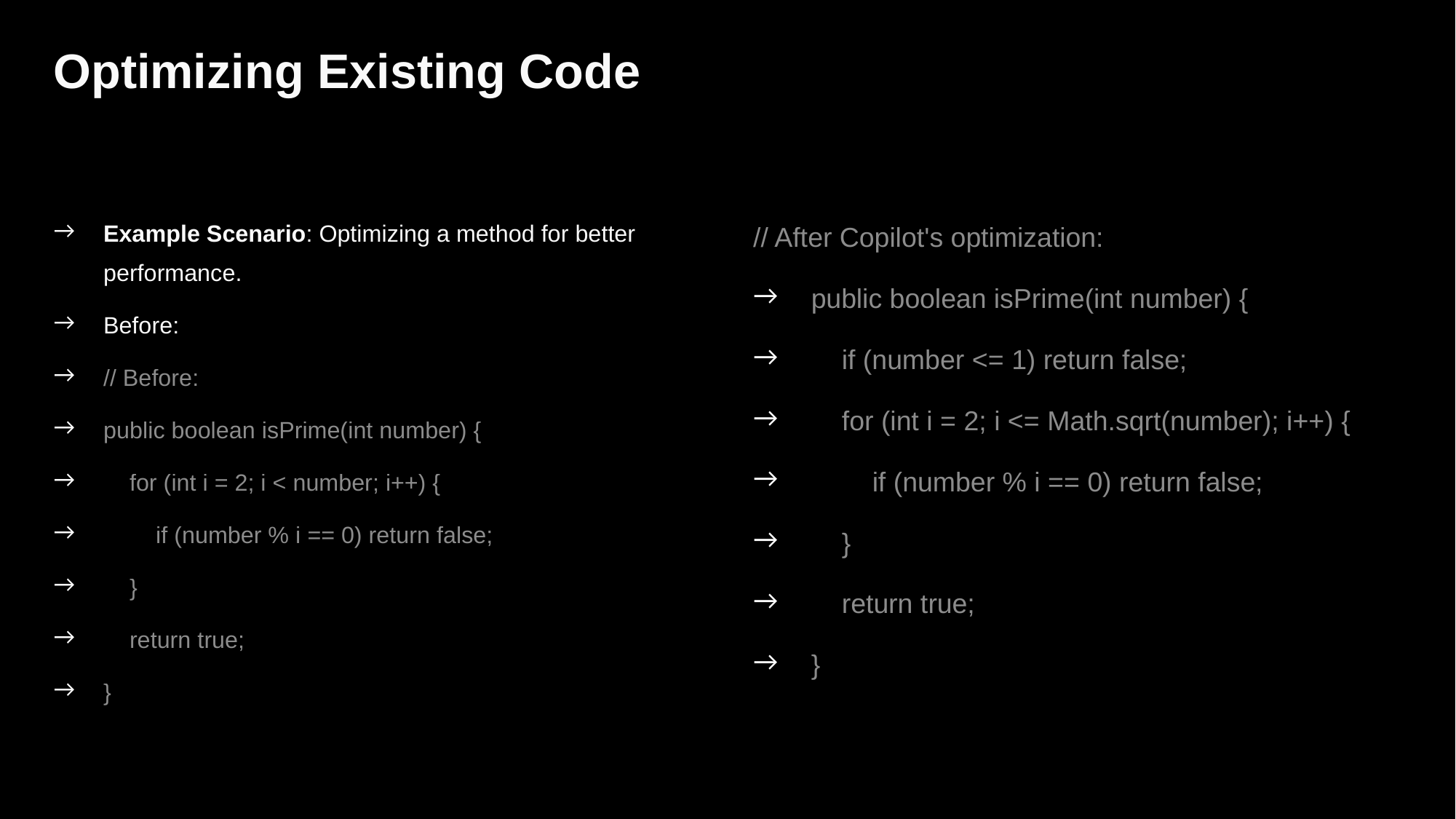

# Optimizing Existing Code
Example Scenario: Optimizing a method for better performance.
Before:
// Before:
public boolean isPrime(int number) {
    for (int i = 2; i < number; i++) {
        if (number % i == 0) return false;
    }
    return true;
}

// After Copilot's optimization:
public boolean isPrime(int number) {
    if (number <= 1) return false;
    for (int i = 2; i <= Math.sqrt(number); i++) {
        if (number % i == 0) return false;
    }
    return true;
}